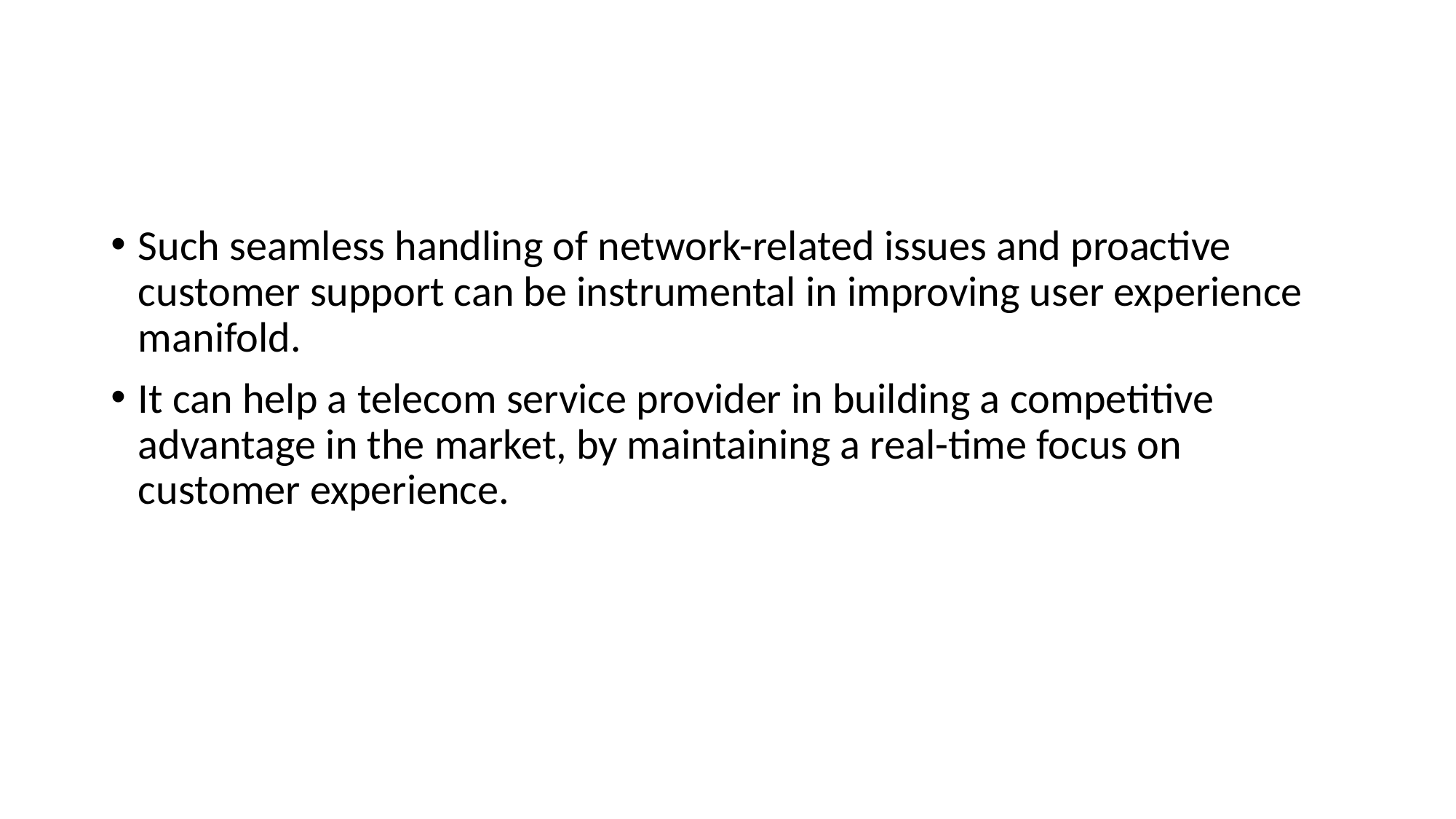

#
Such seamless handling of network-related issues and proactive customer support can be instrumental in improving user experience manifold.
It can help a telecom service provider in building a competitive advantage in the market, by maintaining a real-time focus on customer experience.